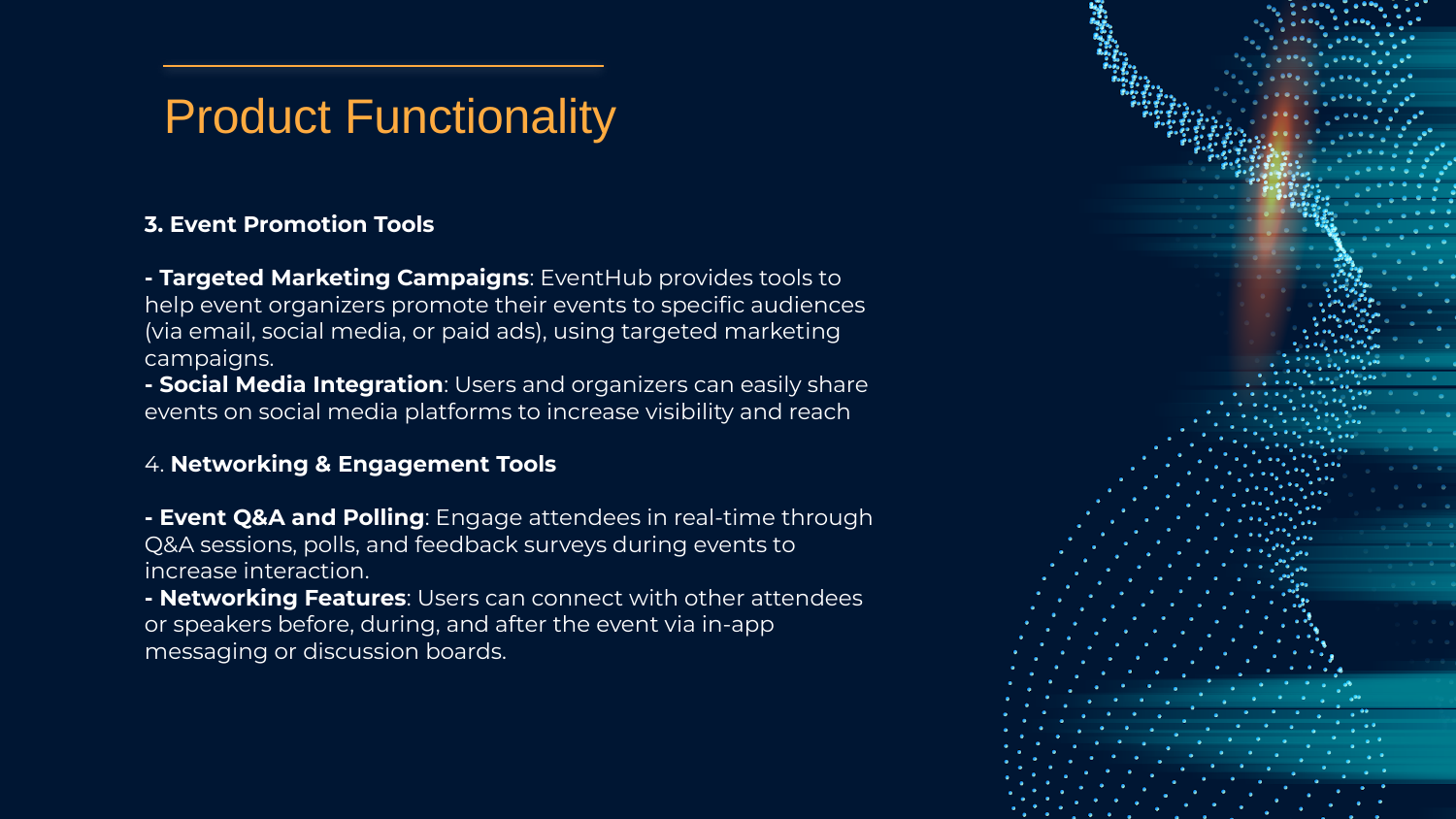

# Product Functionality
3. Event Promotion Tools

- Targeted Marketing Campaigns: EventHub provides tools to help event organizers promote their events to specific audiences (via email, social media, or paid ads), using targeted marketing campaigns.
- Social Media Integration: Users and organizers can easily share events on social media platforms to increase visibility and reach

4. Networking & Engagement Tools

- Event Q&A and Polling: Engage attendees in real-time through Q&A sessions, polls, and feedback surveys during events to increase interaction.
- Networking Features: Users can connect with other attendees or speakers before, during, and after the event via in-app messaging or discussion boards.